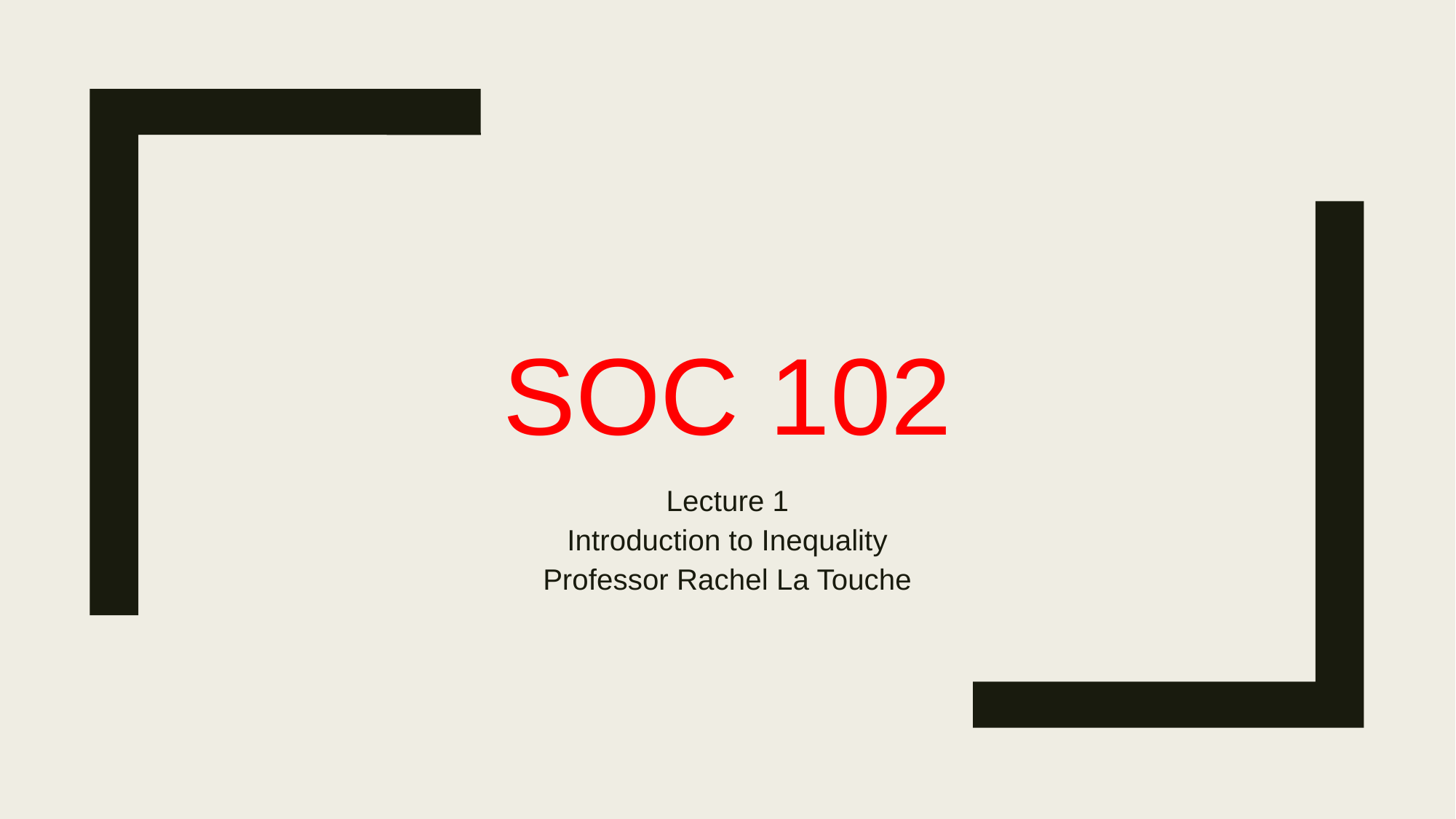

# SOC 102
Lecture 1
Introduction to Inequality
Professor Rachel La Touche